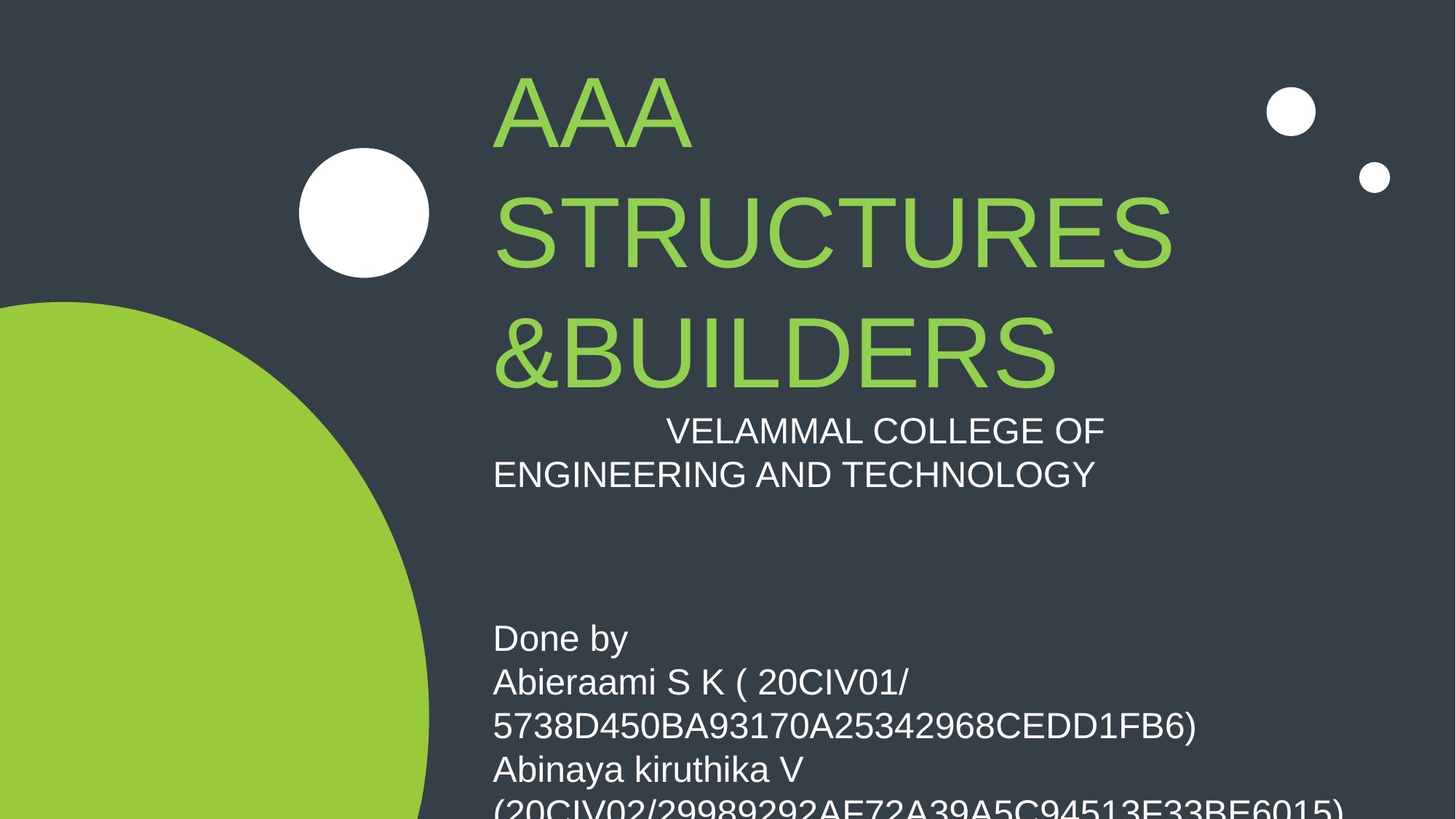

AAA STRUCTURES &BUILDERS
                 VELAMMAL COLLEGE OF ENGINEERING AND TECHNOLOGY

Done by
Abieraami S K ( 20CIV01/ 5738D450BA93170A25342968CEDD1FB6)
Abinaya kiruthika V (20CIV02/29989292AF72A39A5C94513F33BE6015)
Aishwarya U (20CIV03/3514D422F79803280AC4CD756BB54414)